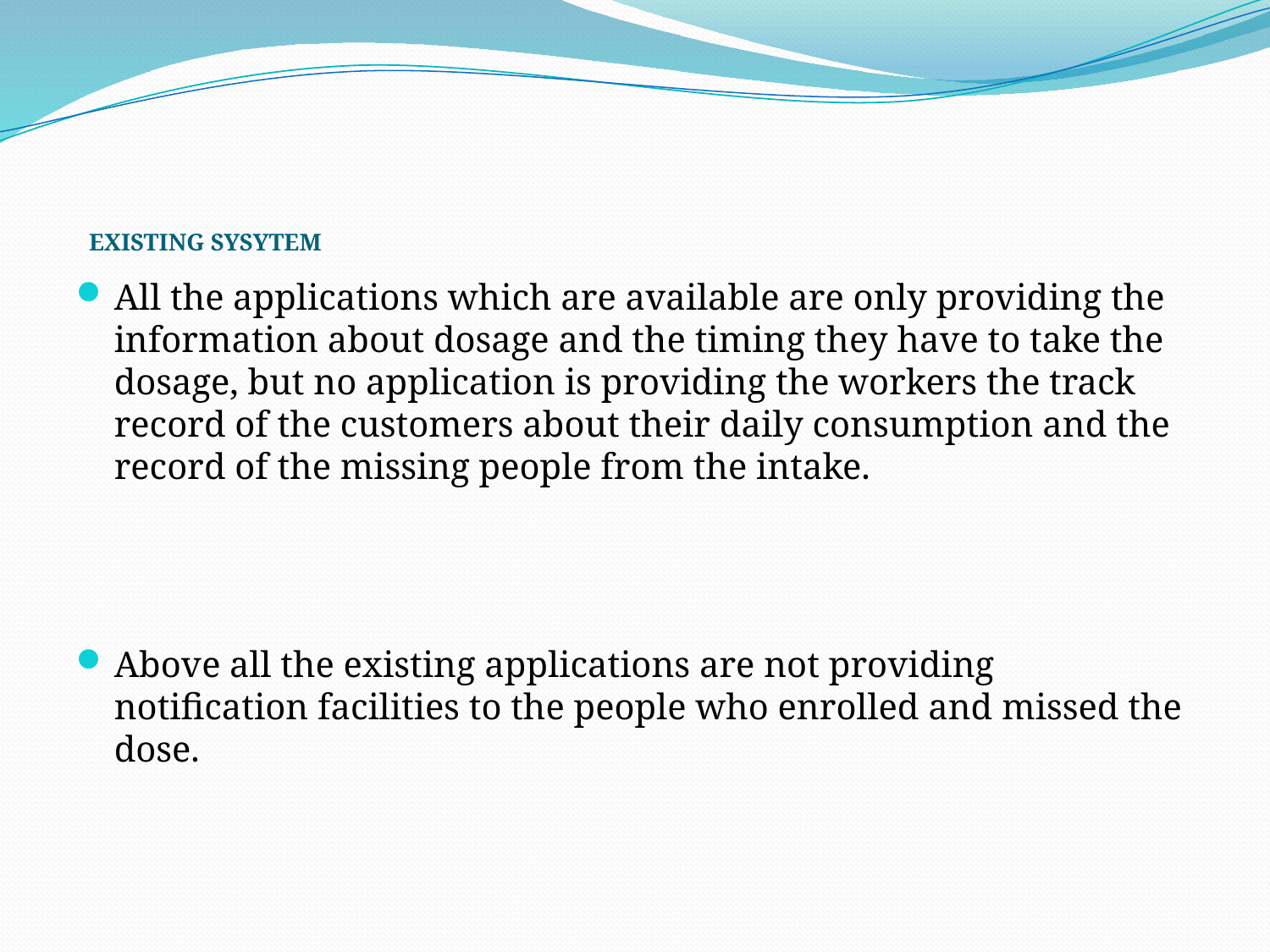

# EXISTING SYSYTEM
All the applications which are available are only providing the information about dosage and the timing they have to take the dosage, but no application is providing the workers the track record of the customers about their daily consumption and the record of the missing people from the intake.

Above all the existing applications are not providing notification facilities to the people who enrolled and missed the dose.